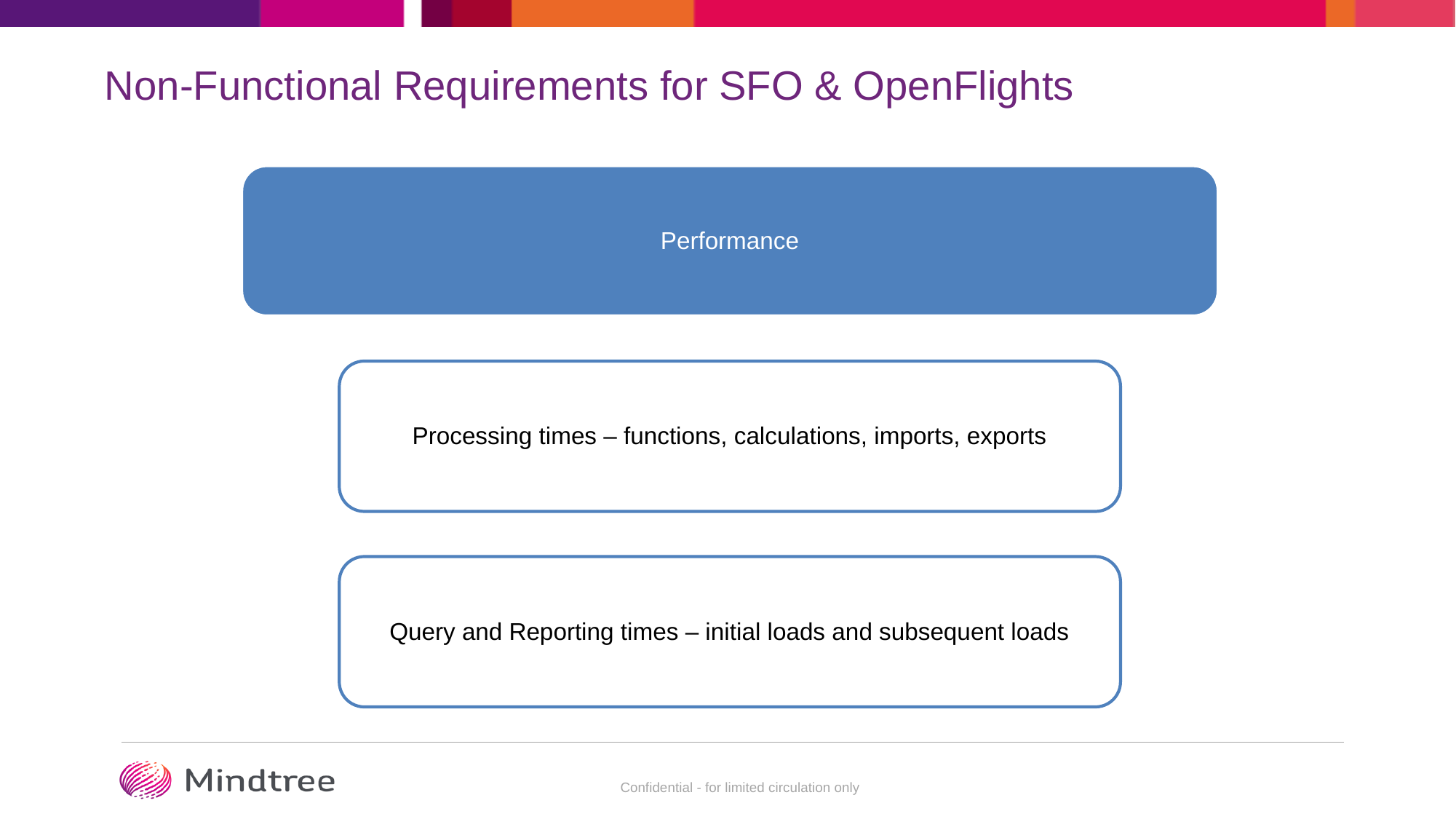

# Non-Functional Requirements for SFO & OpenFlights
Performance
Processing times – functions, calculations, imports, exports
Query and Reporting times – initial loads and subsequent loads